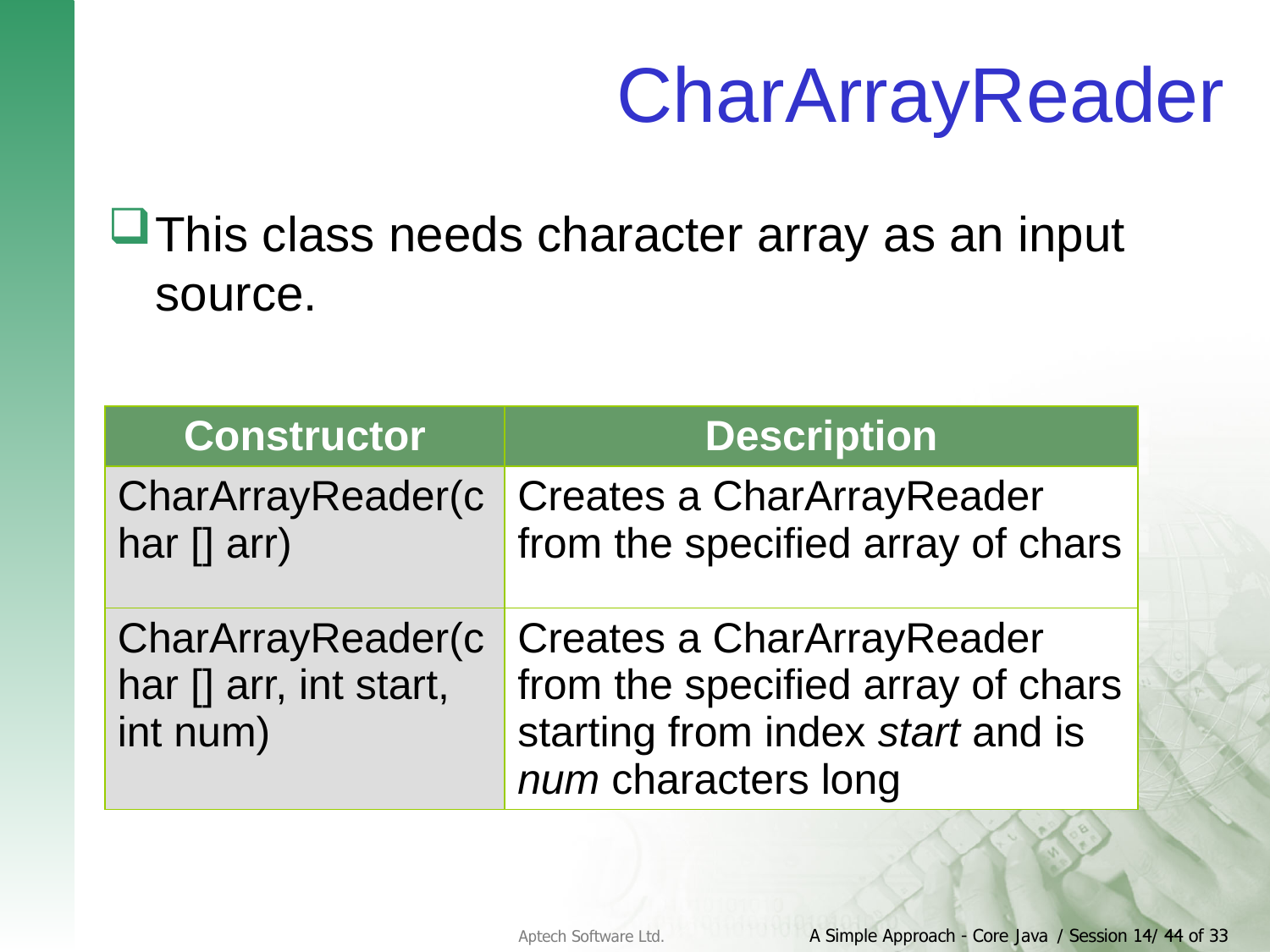

# CharArrayReader
This class needs character array as an input source.
| Constructor | Description |
| --- | --- |
| CharArrayReader(char [] arr) | Creates a CharArrayReader from the specified array of chars |
| CharArrayReader(char [] arr, int start, int num) | Creates a CharArrayReader from the specified array of chars starting from index start and is num characters long |